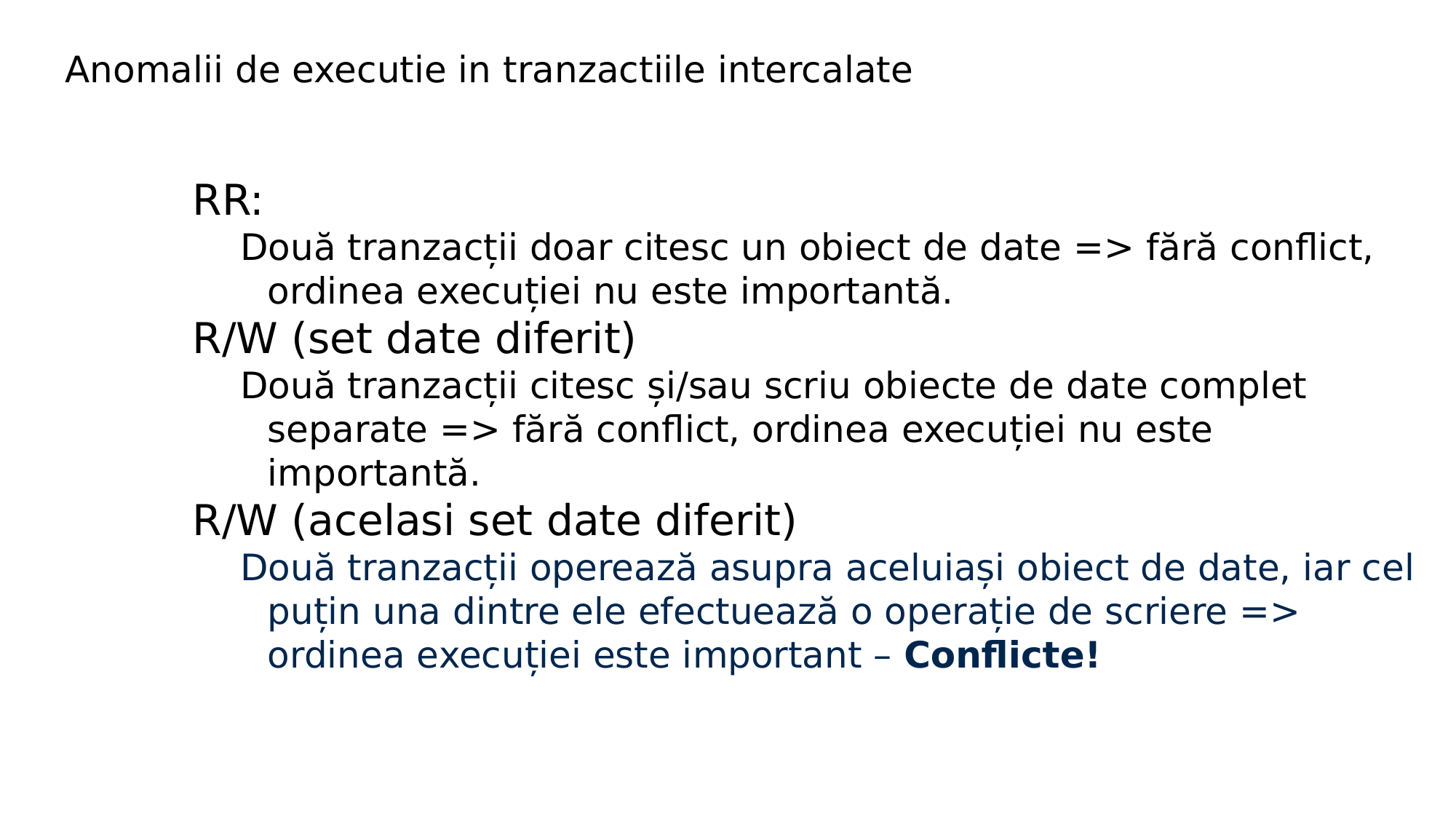

Anomalii de executie in tranzactiile intercalate

RR:
Două tranzacții doar citesc un obiect de date => fără conflict, ordinea execuției nu este importantă.
R/W (set date diferit)
Două tranzacții citesc și/sau scriu obiecte de date complet separate => fără conflict, ordinea execuției nu este importantă.
R/W (acelasi set date diferit)
Două tranzacții operează asupra aceluiași obiect de date, iar cel puțin una dintre ele efectuează o operație de scriere => ordinea execuției este important – Conflicte!